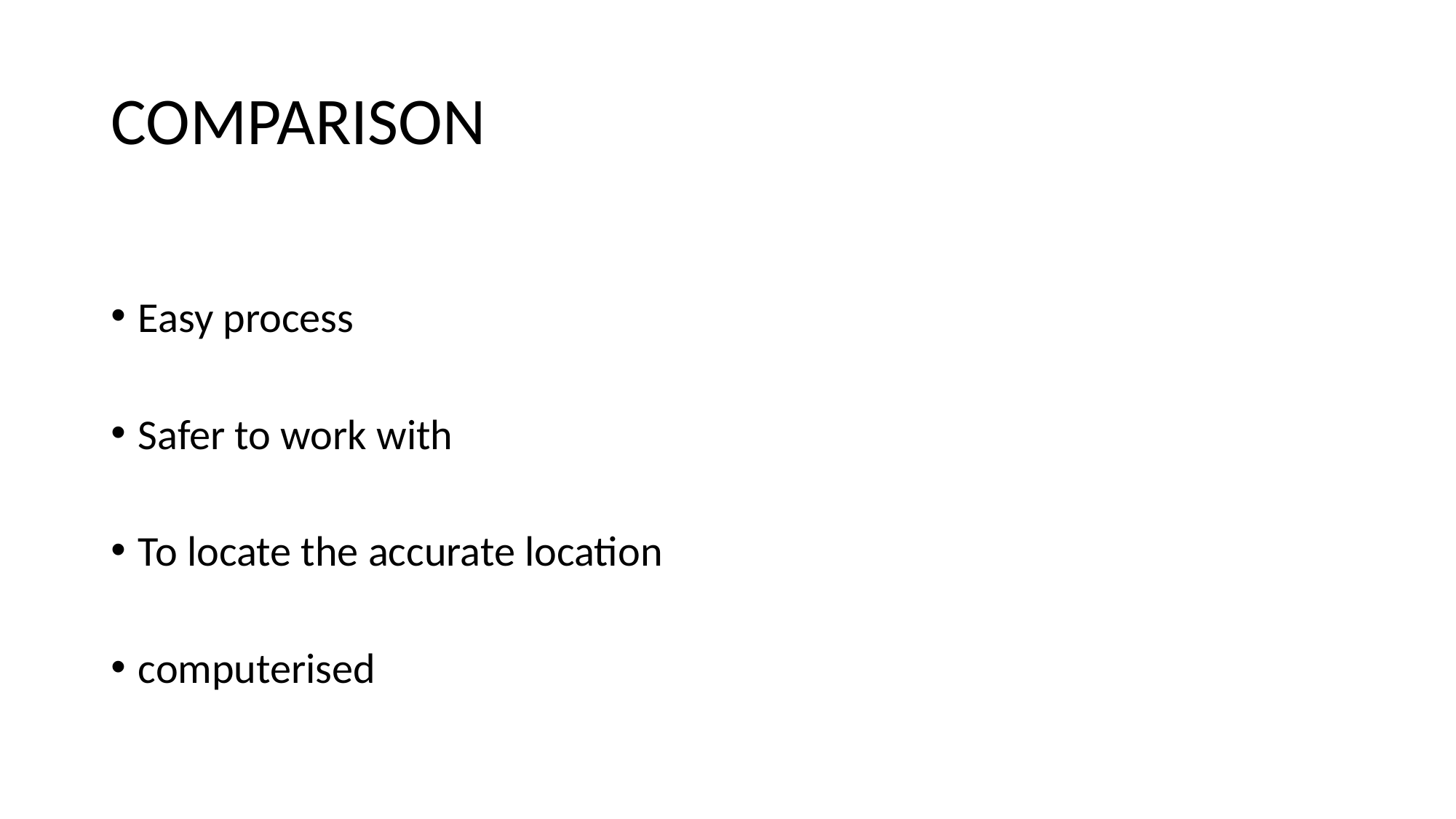

# COMPARISON
Easy process
Safer to work with
To locate the accurate location
computerised